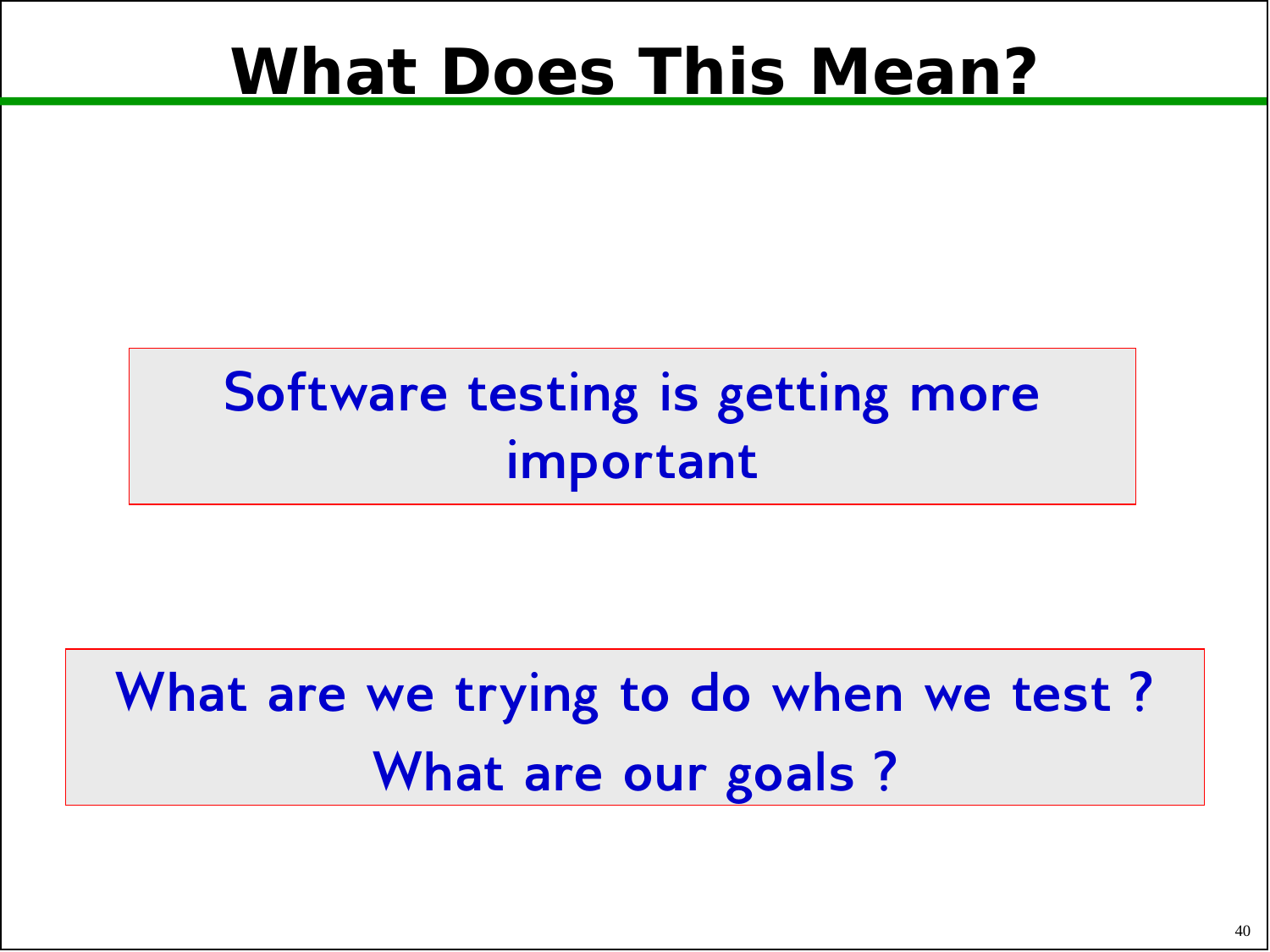

# What Does This Mean?
Software testing is getting more important
What are we trying to do when we test ?
What are our goals ?
40